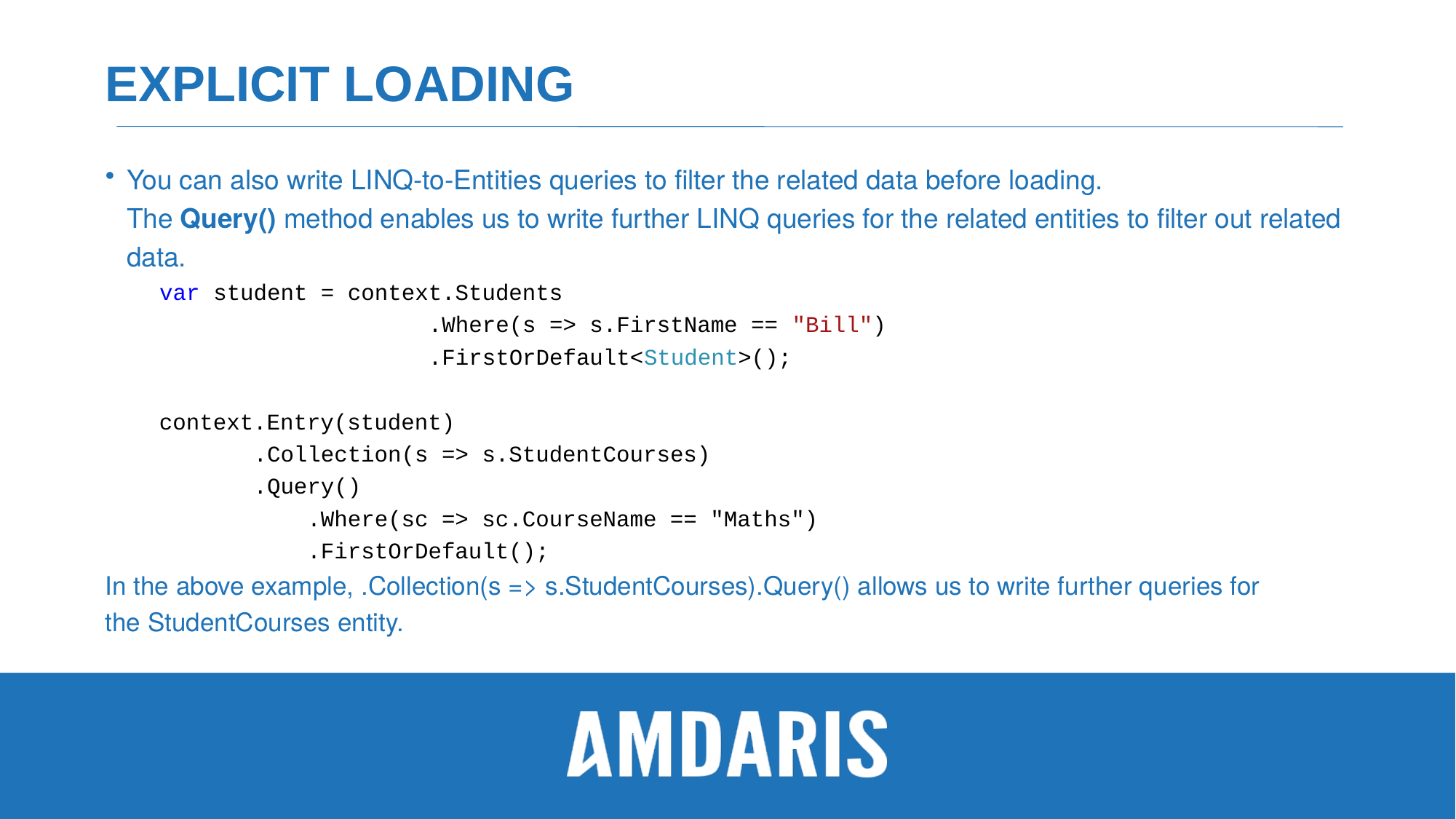

# Explicit loading
You can also write LINQ-to-Entities queries to filter the related data before loading. The Query() method enables us to write further LINQ queries for the related entities to filter out related data.
var student = context.Students
                        .Where(s => s.FirstName == "Bill")
                        .FirstOrDefault<Student>();

    context.Entry(student)
           .Collection(s => s.StudentCourses)
           .Query()
               .Where(sc => sc.CourseName == "Maths")
               .FirstOrDefault();
In the above example, .Collection(s => s.StudentCourses).Query() allows us to write further queries for the StudentCourses entity.